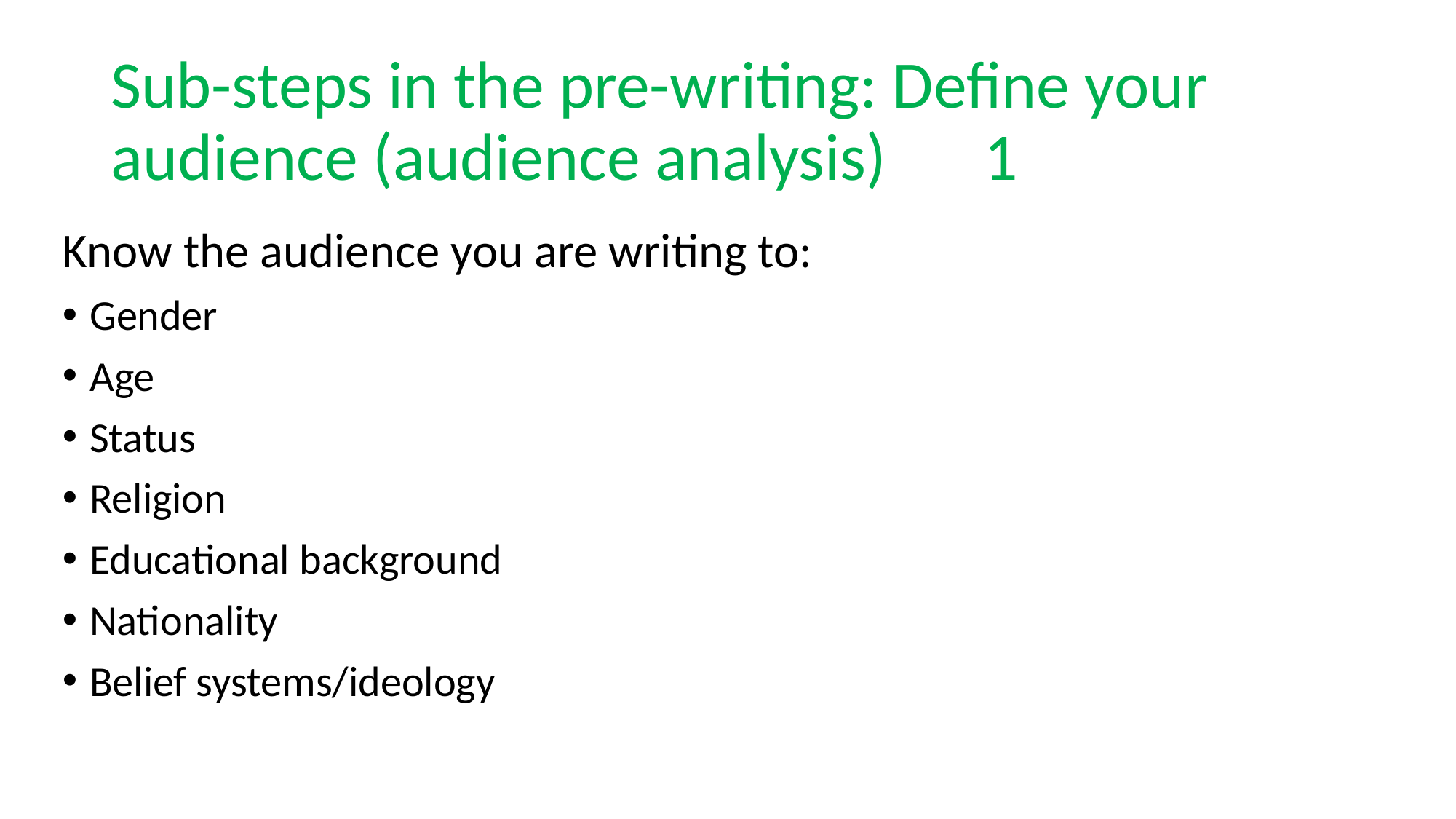

# Sub-steps in the pre-writing: Define your audience (audience analysis)	1
Know the audience you are writing to:
Gender
Age
Status
Religion
Educational background
Nationality
Belief systems/ideology